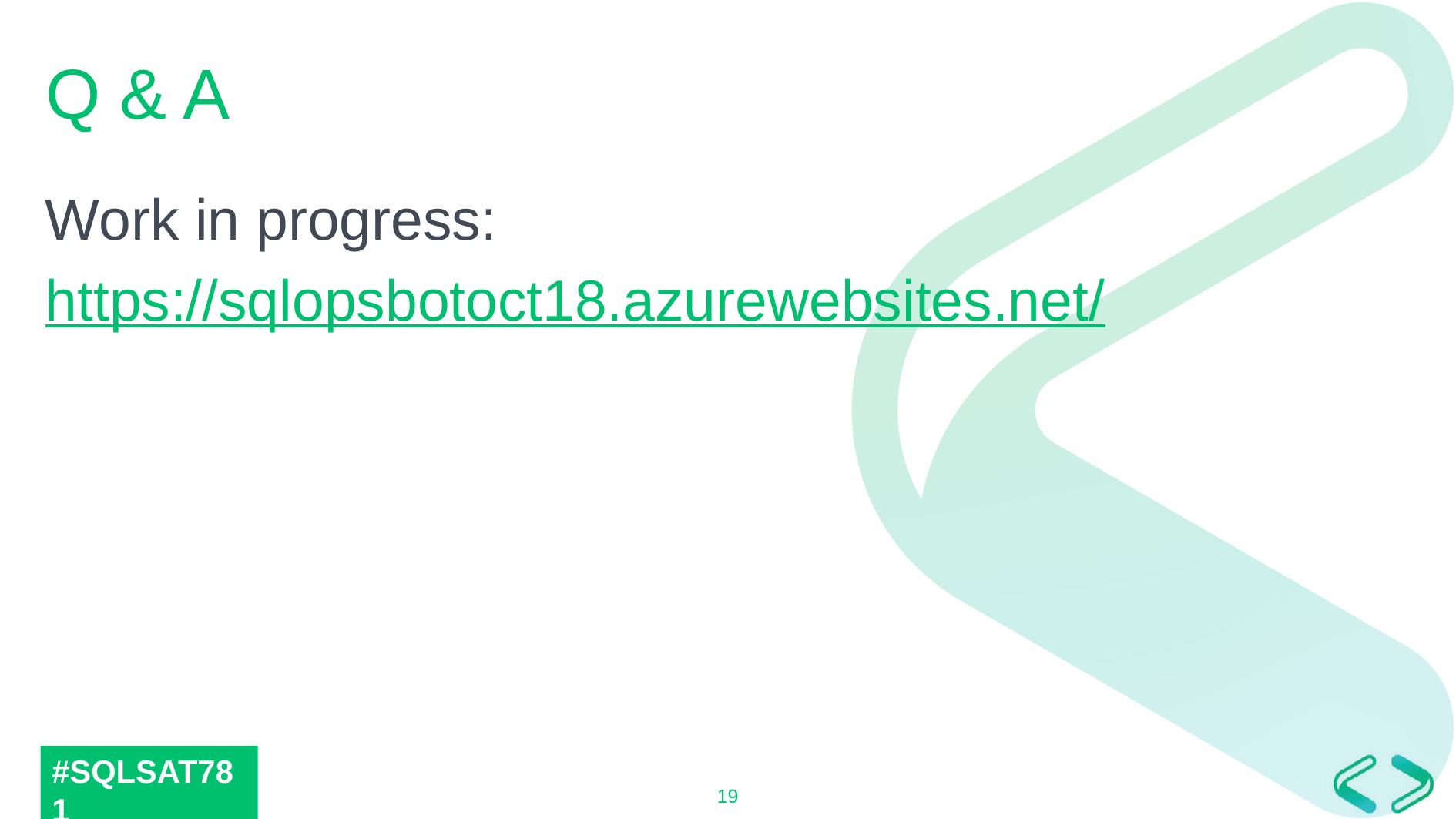

# Q & A
Work in progress:
https://sqlopsbotoct18.azurewebsites.net/

19